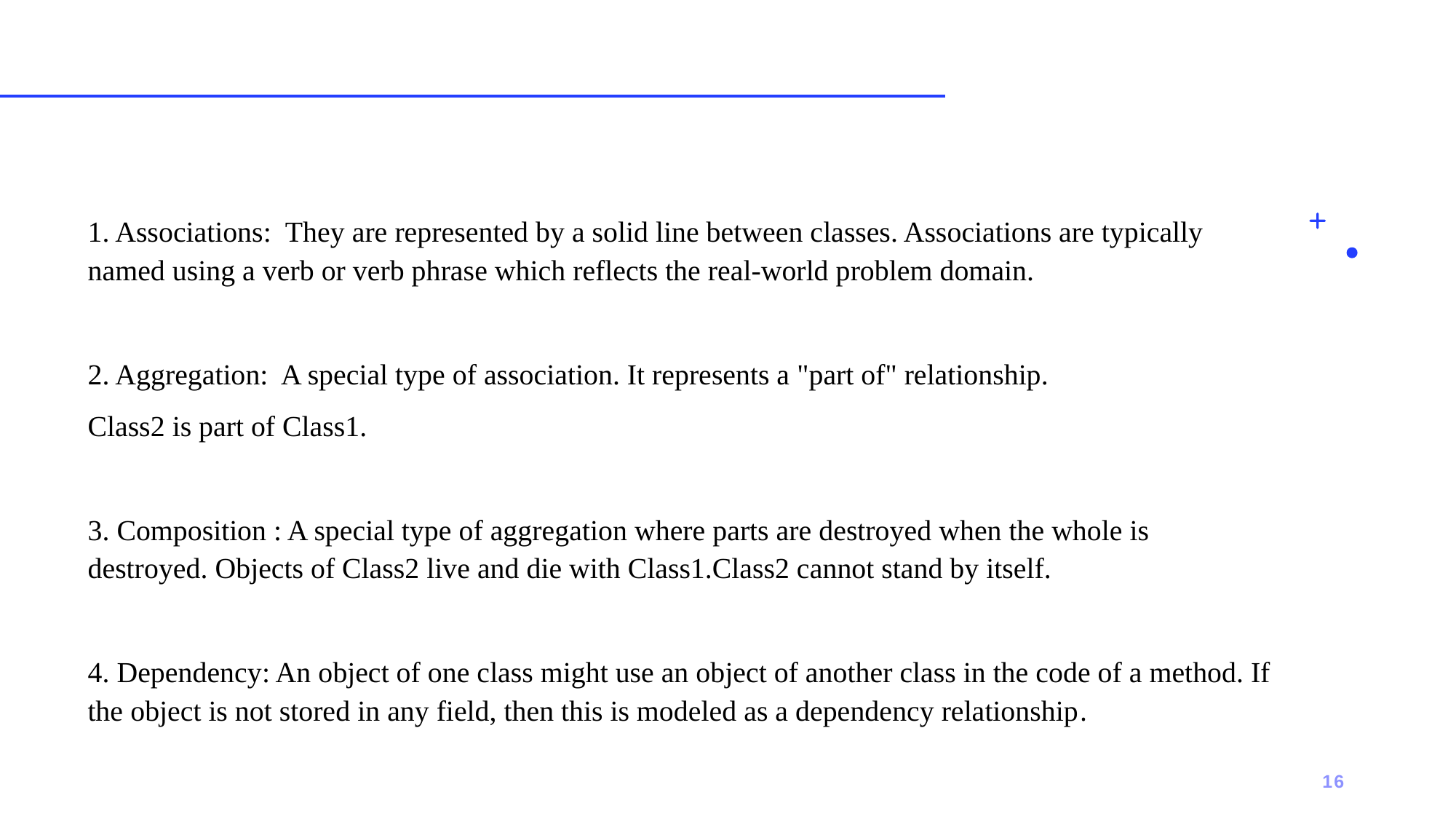

1. Associations:  They are represented by a solid line between classes. Associations are typically named using a verb or verb phrase which reflects the real-world problem domain.

2. Aggregation:  A special type of association. It represents a "part of" relationship.
Class2 is part of Class1.

3. Composition : A special type of aggregation where parts are destroyed when the whole is destroyed. Objects of Class2 live and die with Class1.Class2 cannot stand by itself.

4. Dependency: An object of one class might use an object of another class in the code of a method. If the object is not stored in any field, then this is modeled as a dependency relationship.

16